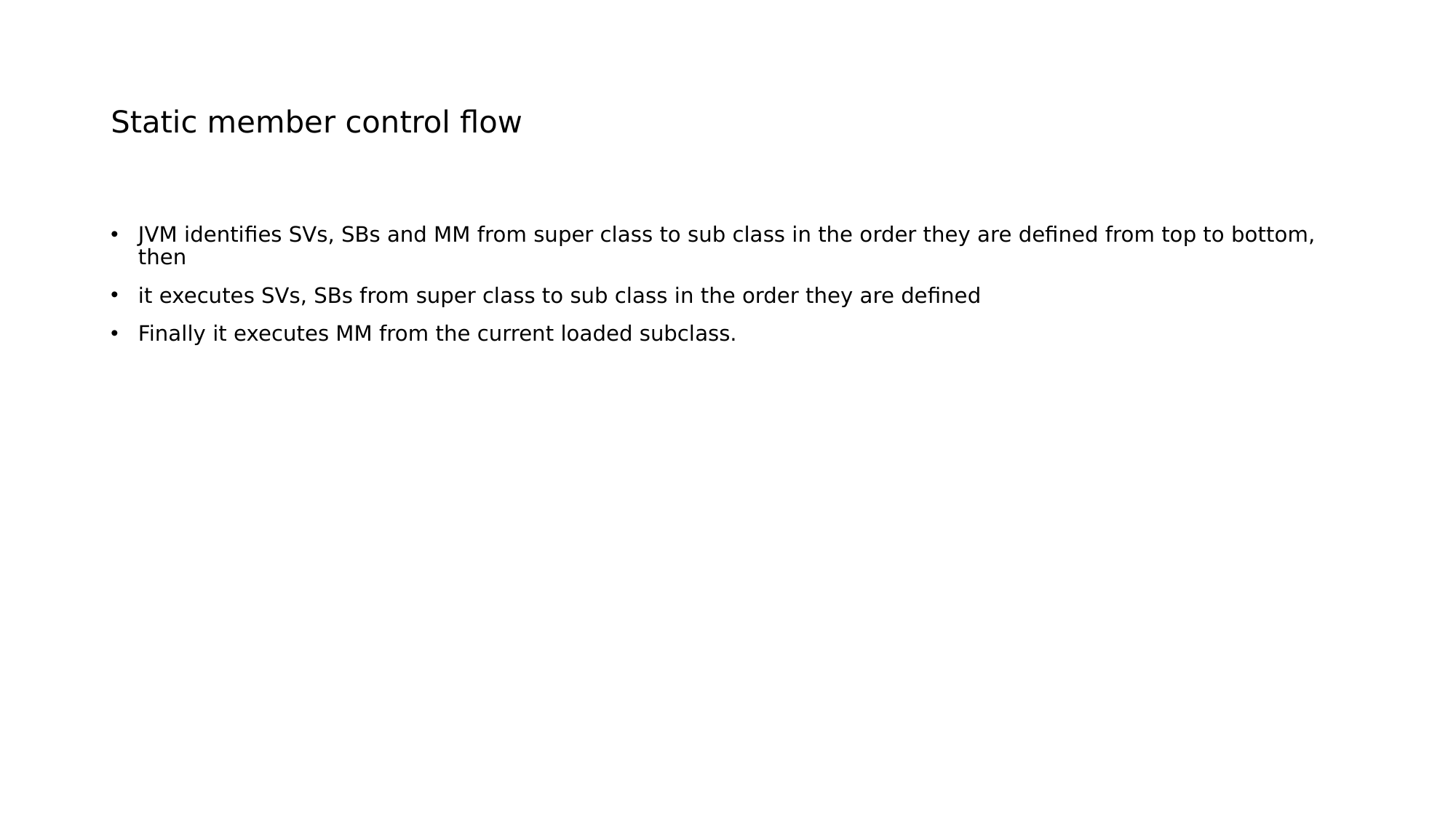

# Static member control flow
JVM identifies SVs, SBs and MM from super class to sub class in the order they are defined from top to bottom, then
it executes SVs, SBs from super class to sub class in the order they are defined
Finally it executes MM from the current loaded subclass.